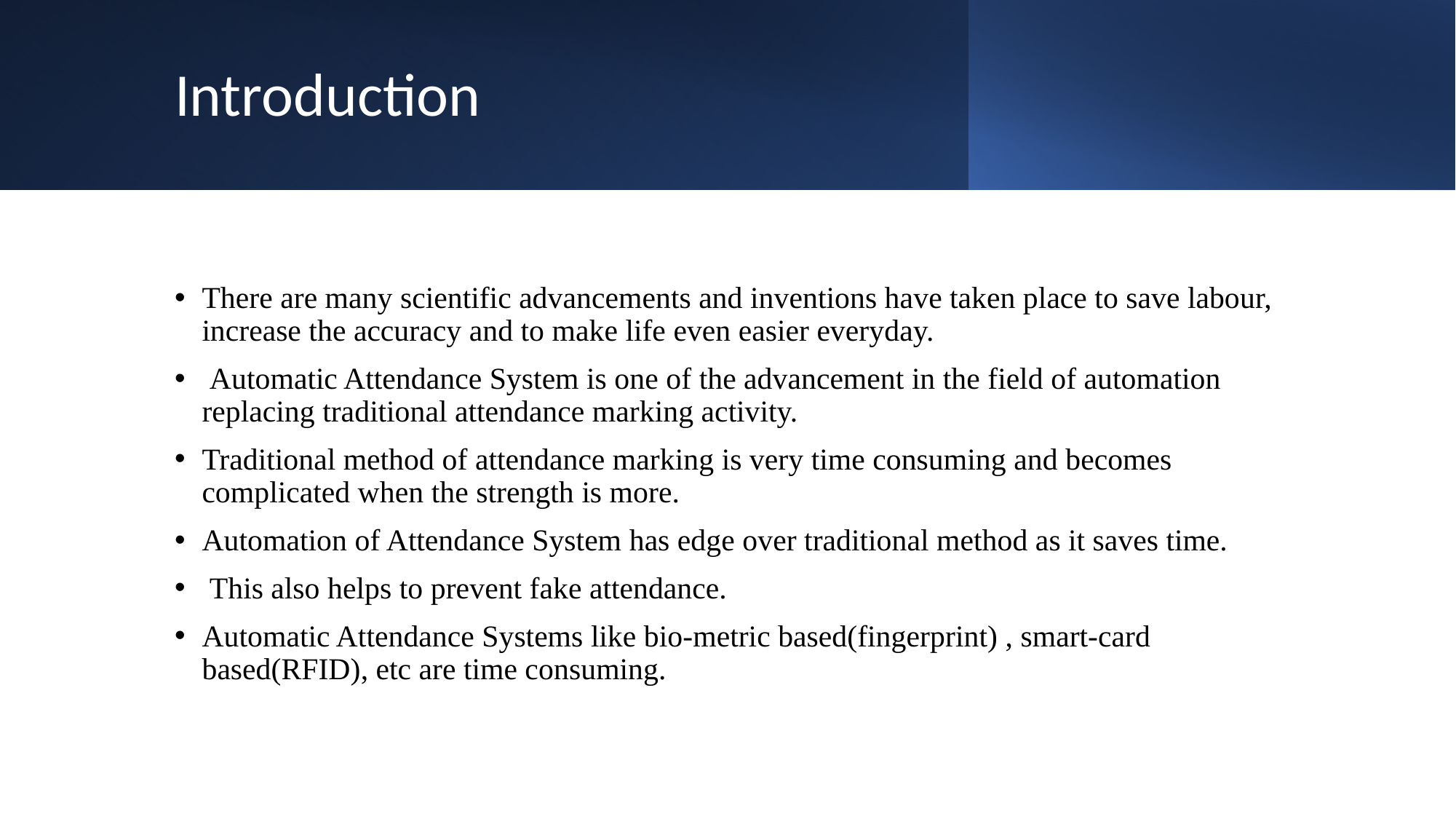

# Introduction
There are many scientific advancements and inventions have taken place to save labour, increase the accuracy and to make life even easier everyday.
 Automatic Attendance System is one of the advancement in the field of automation replacing traditional attendance marking activity.
Traditional method of attendance marking is very time consuming and becomes complicated when the strength is more.
Automation of Attendance System has edge over traditional method as it saves time.
 This also helps to prevent fake attendance.
Automatic Attendance Systems like bio-metric based(fingerprint) , smart-card based(RFID), etc are time consuming.